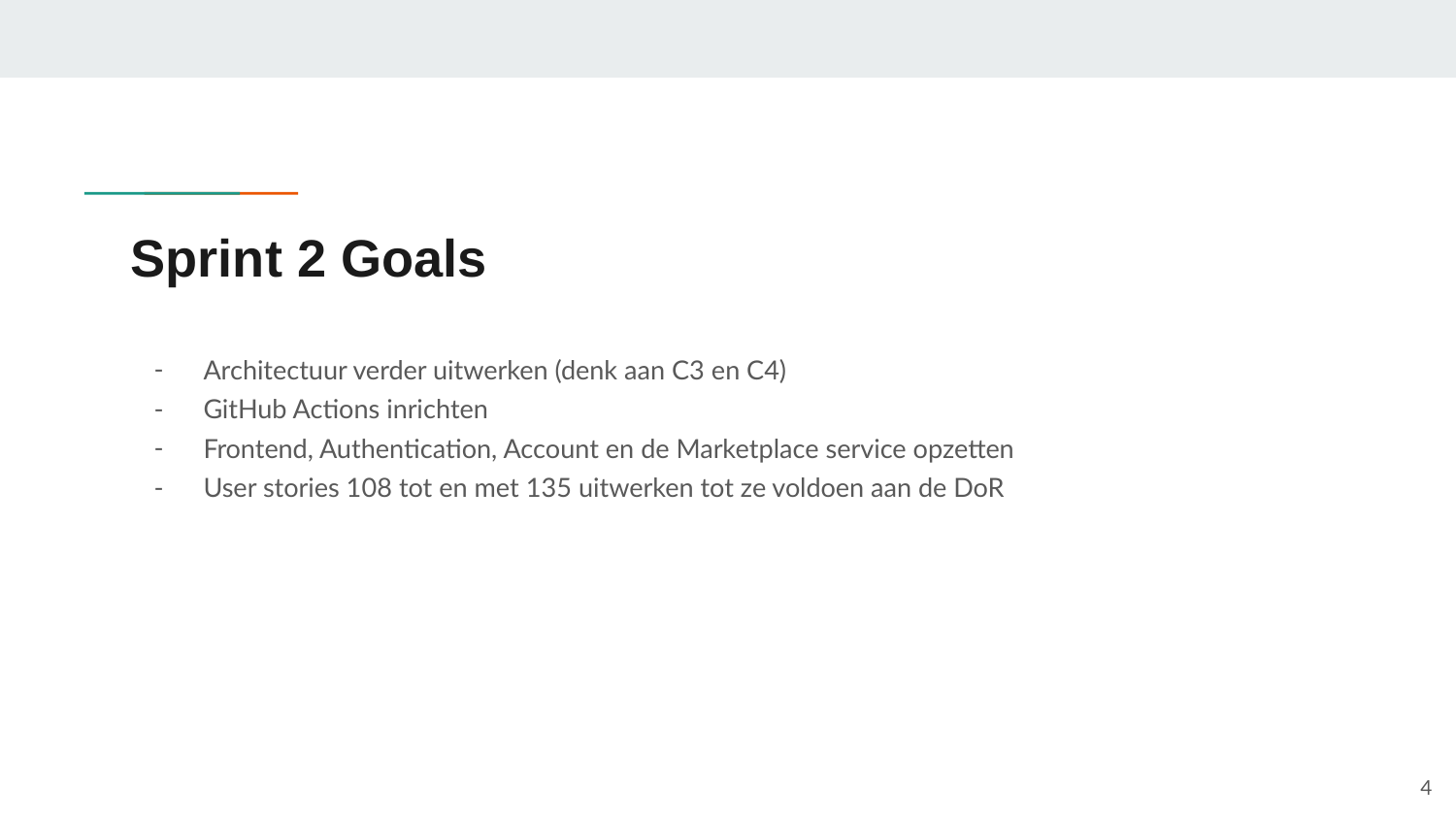

# Sprint 2 Goals
Architectuur verder uitwerken (denk aan C3 en C4)
GitHub Actions inrichten
Frontend, Authentication, Account en de Marketplace service opzetten
User stories 108 tot en met 135 uitwerken tot ze voldoen aan de DoR
4